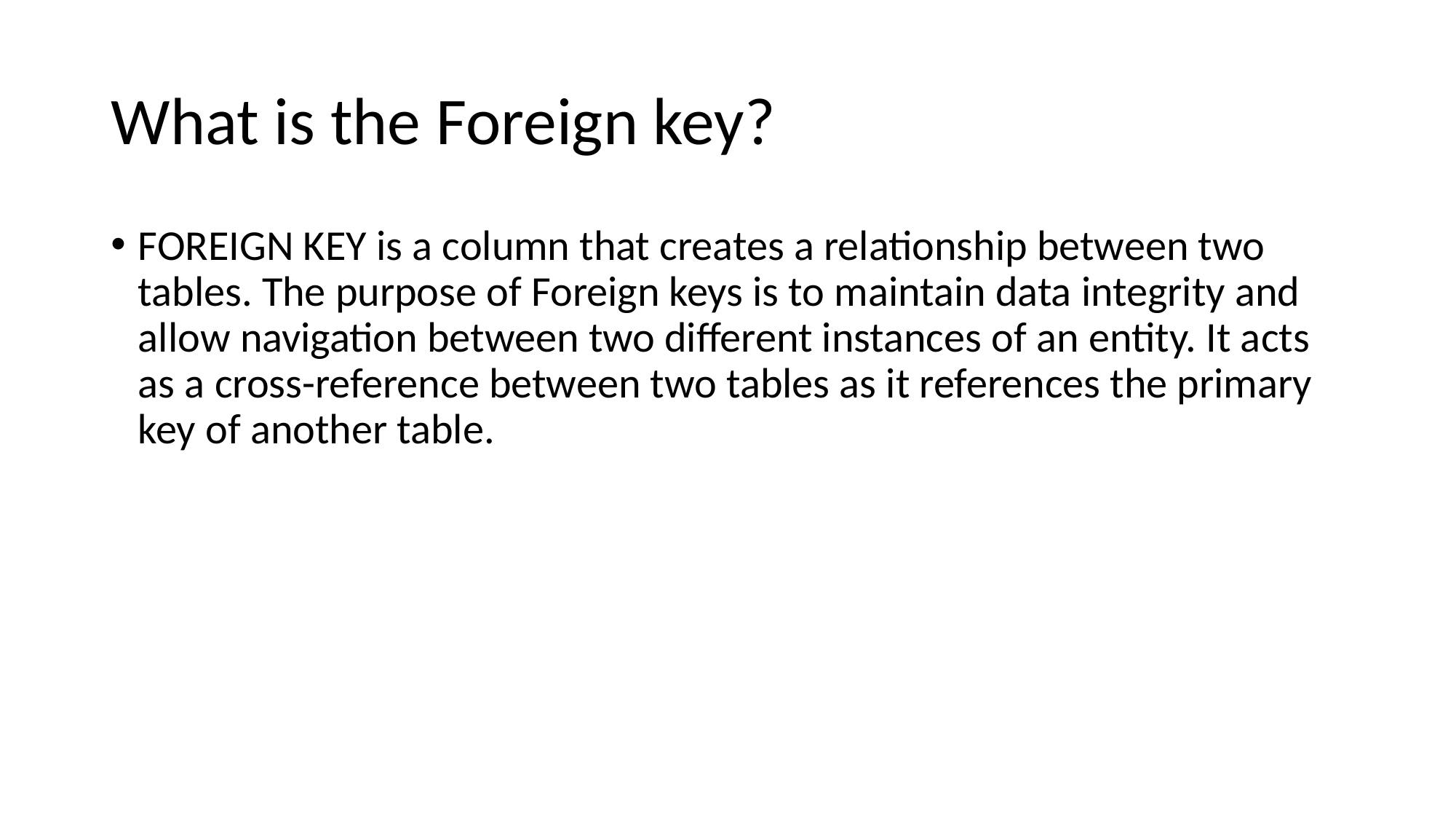

# What is the Foreign key?
FOREIGN KEY is a column that creates a relationship between two tables. The purpose of Foreign keys is to maintain data integrity and allow navigation between two different instances of an entity. It acts as a cross-reference between two tables as it references the primary key of another table.